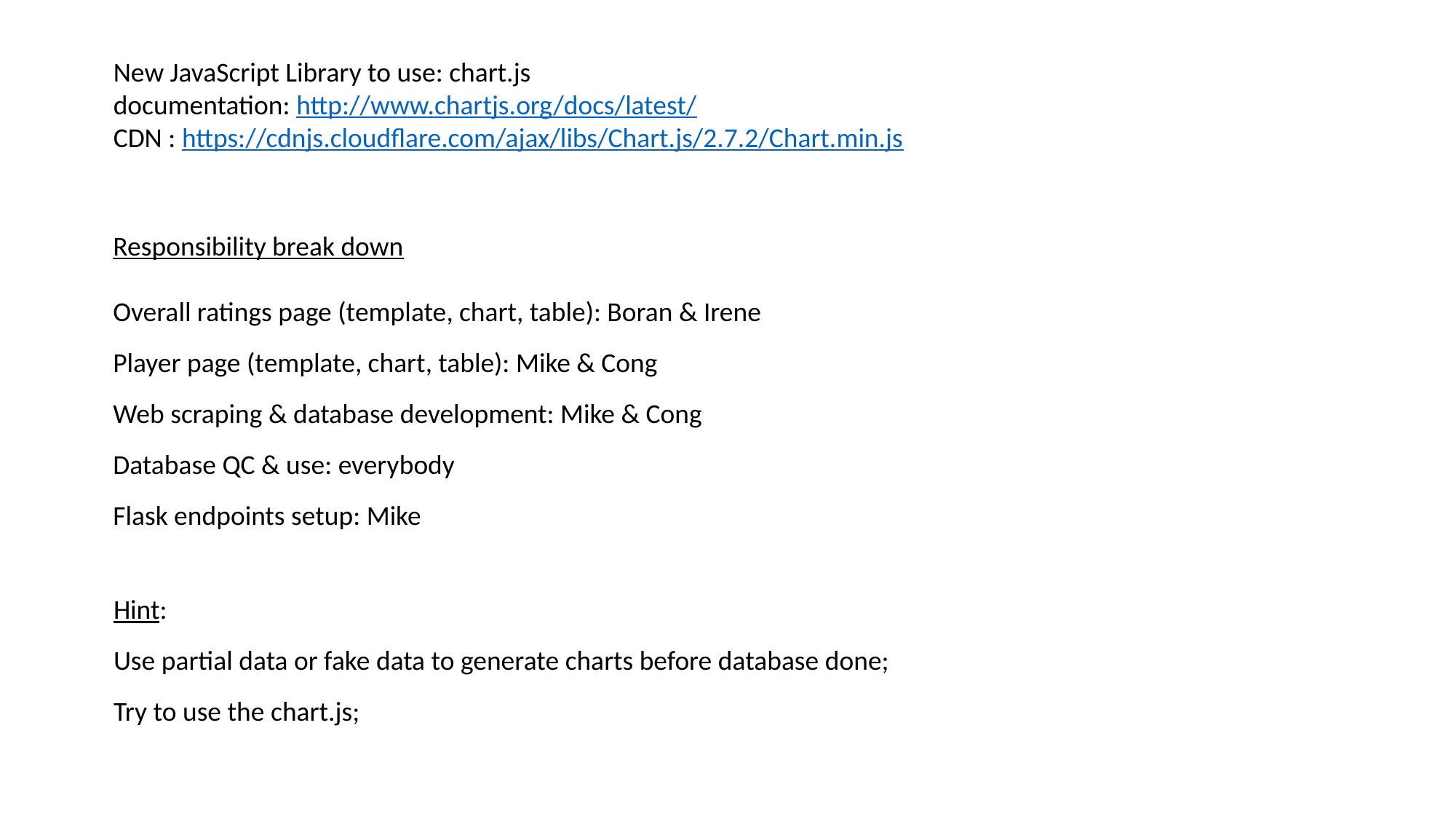

New JavaScript Library to use: chart.js
documentation: http://www.chartjs.org/docs/latest/
CDN : https://cdnjs.cloudflare.com/ajax/libs/Chart.js/2.7.2/Chart.min.js
Responsibility break down

Overall ratings page (template, chart, table): Boran & Irene

Player page (template, chart, table): Mike & Cong

Web scraping & database development: Mike & Cong

Database QC & use: everybody

Flask endpoints setup: Mike

Hint:

Use partial data or fake data to generate charts before database done;

Try to use the chart.js;